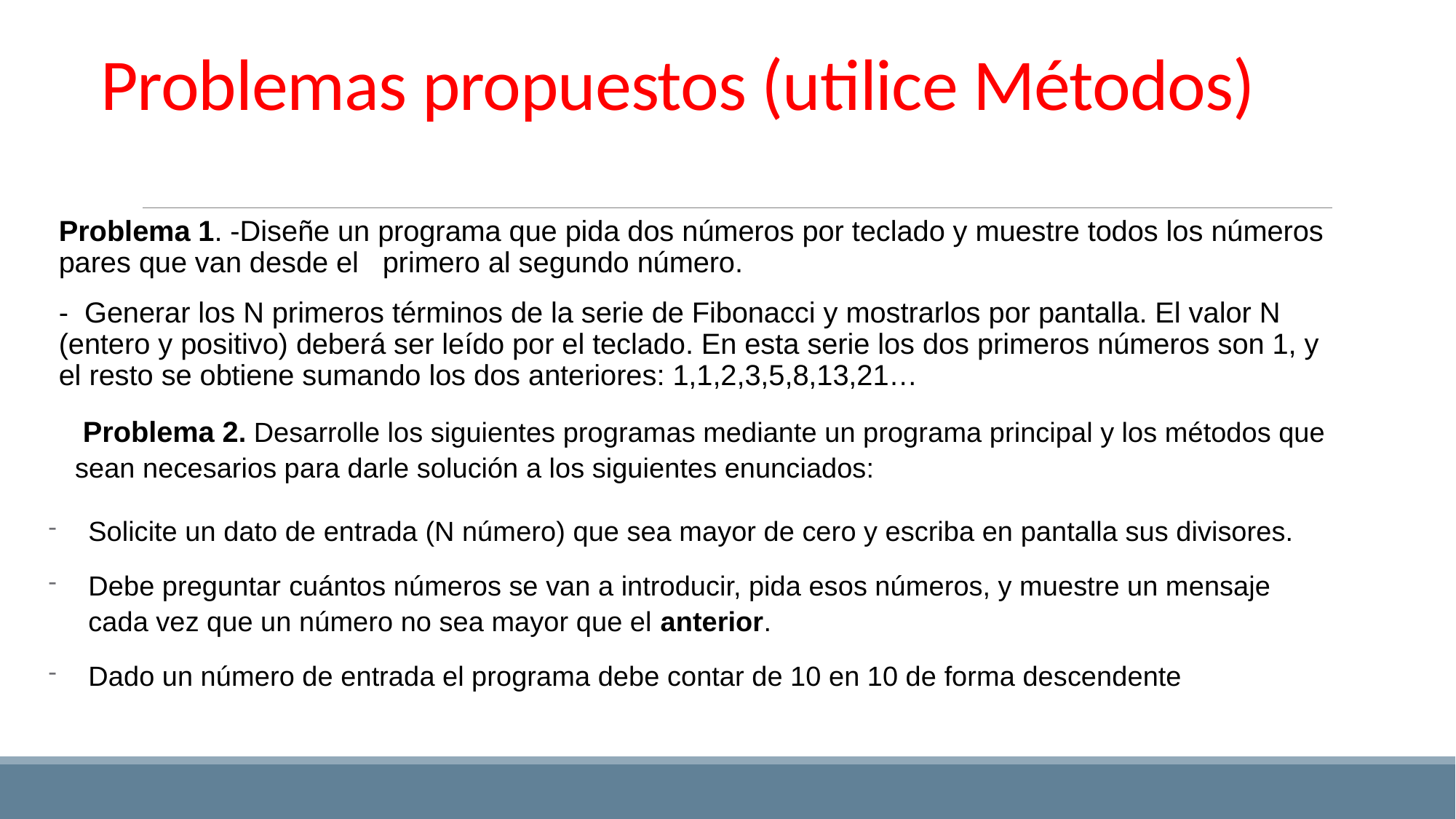

# Problemas propuestos (utilice Métodos)
Problema 1. -Diseñe un programa que pida dos números por teclado y muestre todos los números pares que van desde el   primero al segundo número.
-  Generar los N primeros términos de la serie de Fibonacci y mostrarlos por pantalla. El valor N (entero y positivo) deberá ser leído por el teclado. En esta serie los dos primeros números son 1, y el resto se obtiene sumando los dos anteriores: 1,1,2,3,5,8,13,21…
 Problema 2. Desarrolle los siguientes programas mediante un programa principal y los métodos que sean necesarios para darle solución a los siguientes enunciados:
Solicite un dato de entrada (N número) que sea mayor de cero y escriba en pantalla sus divisores.
Debe preguntar cuántos números se van a introducir, pida esos números, y muestre un mensaje cada vez que un número no sea mayor que el anterior.
Dado un número de entrada el programa debe contar de 10 en 10 de forma descendente